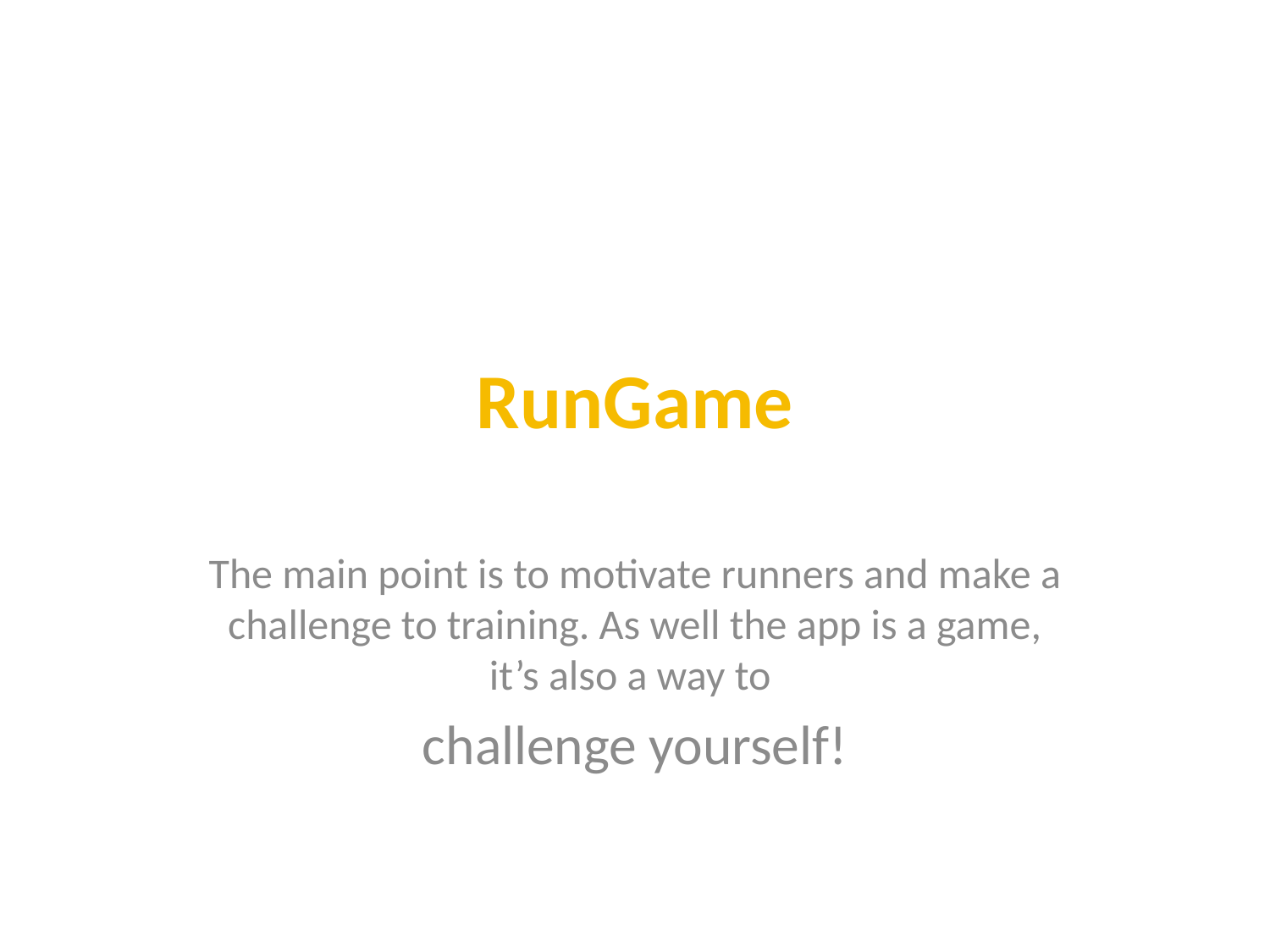

# RunGame
The main point is to motivate runners and make a challenge to training. As well the app is a game, it’s also a way to
challenge yourself!